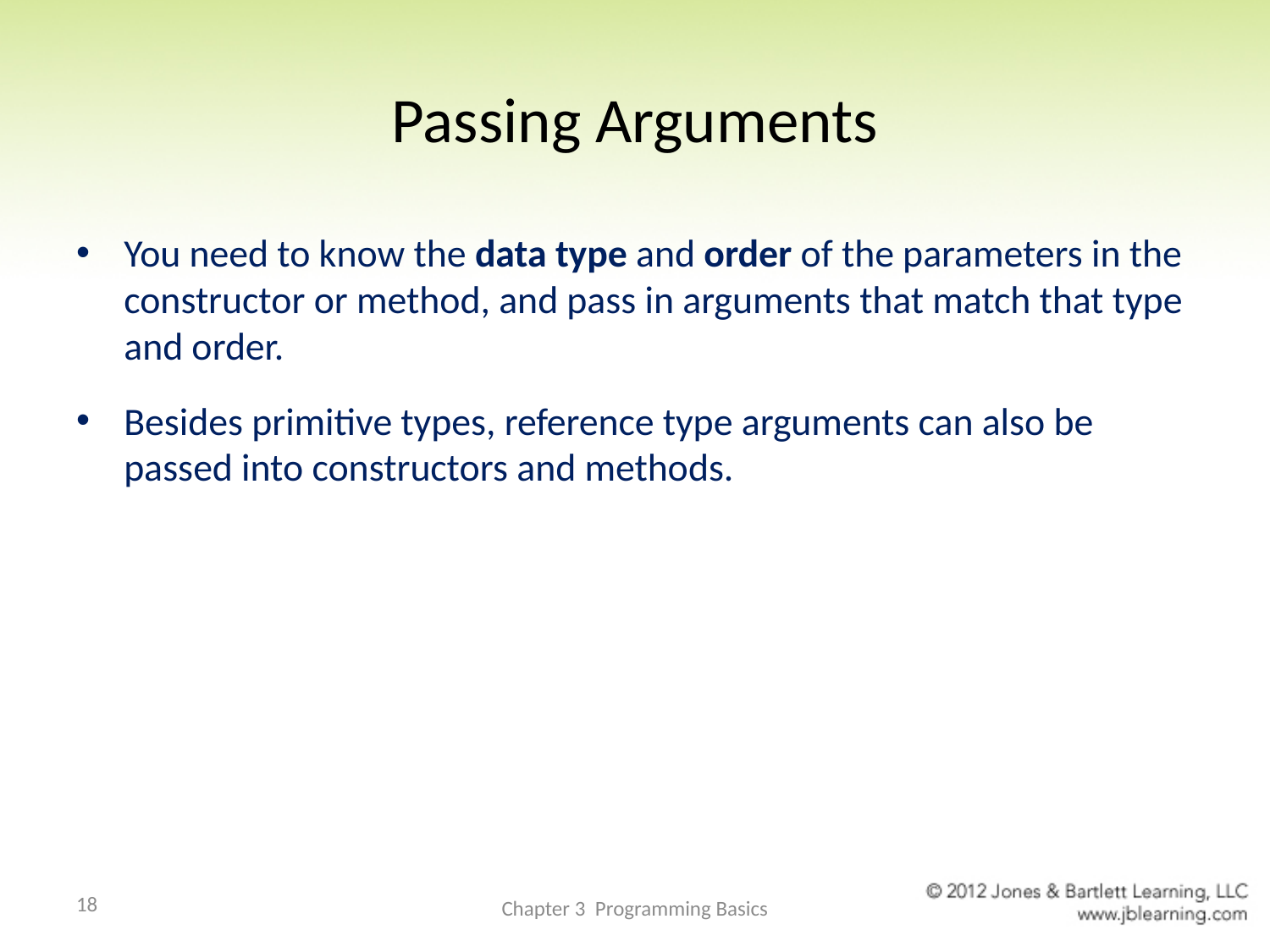

# Passing Arguments
You need to know the data type and order of the parameters in the constructor or method, and pass in arguments that match that type and order.
Besides primitive types, reference type arguments can also be passed into constructors and methods.
18
Chapter 3  Programming Basics